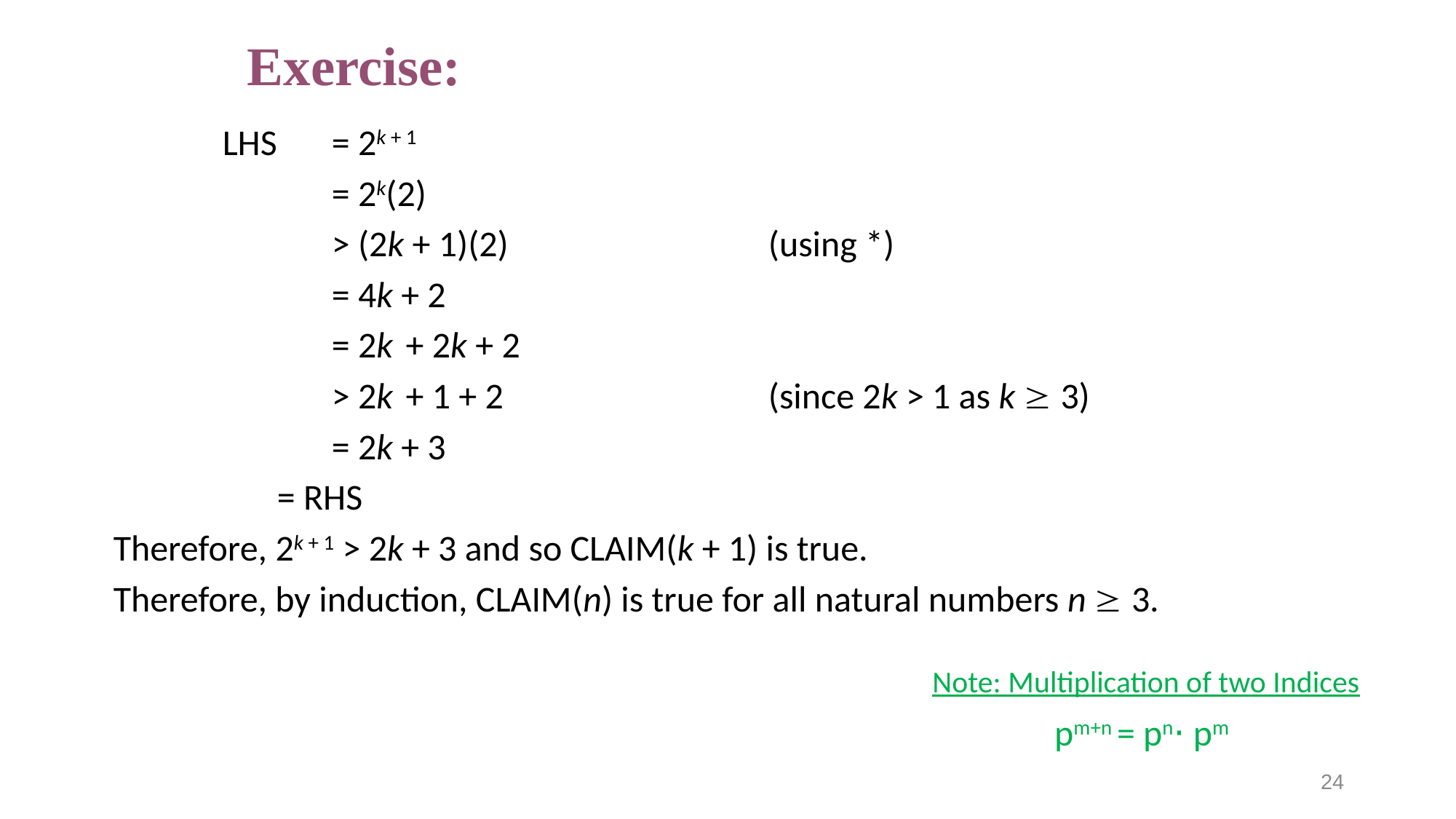

# Exercise:
	LHS 	= 2k + 1
	        	= 2k(2)
	         	> (2k + 1)(2)			(using *)
	         	= 4k + 2
		= 2k  + 2k + 2
		> 2k  + 1 + 2			(since 2k > 1 as k ≥ 3)
		= 2k + 3
                    = RHS
Therefore, 2k + 1 > 2k + 3 and so CLAIM(k + 1) is true.
Therefore, by induction, CLAIM(n) is true for all natural numbers n ≥ 3.
Note: Multiplication of two Indices
pm+n = pn⋅ pm
24